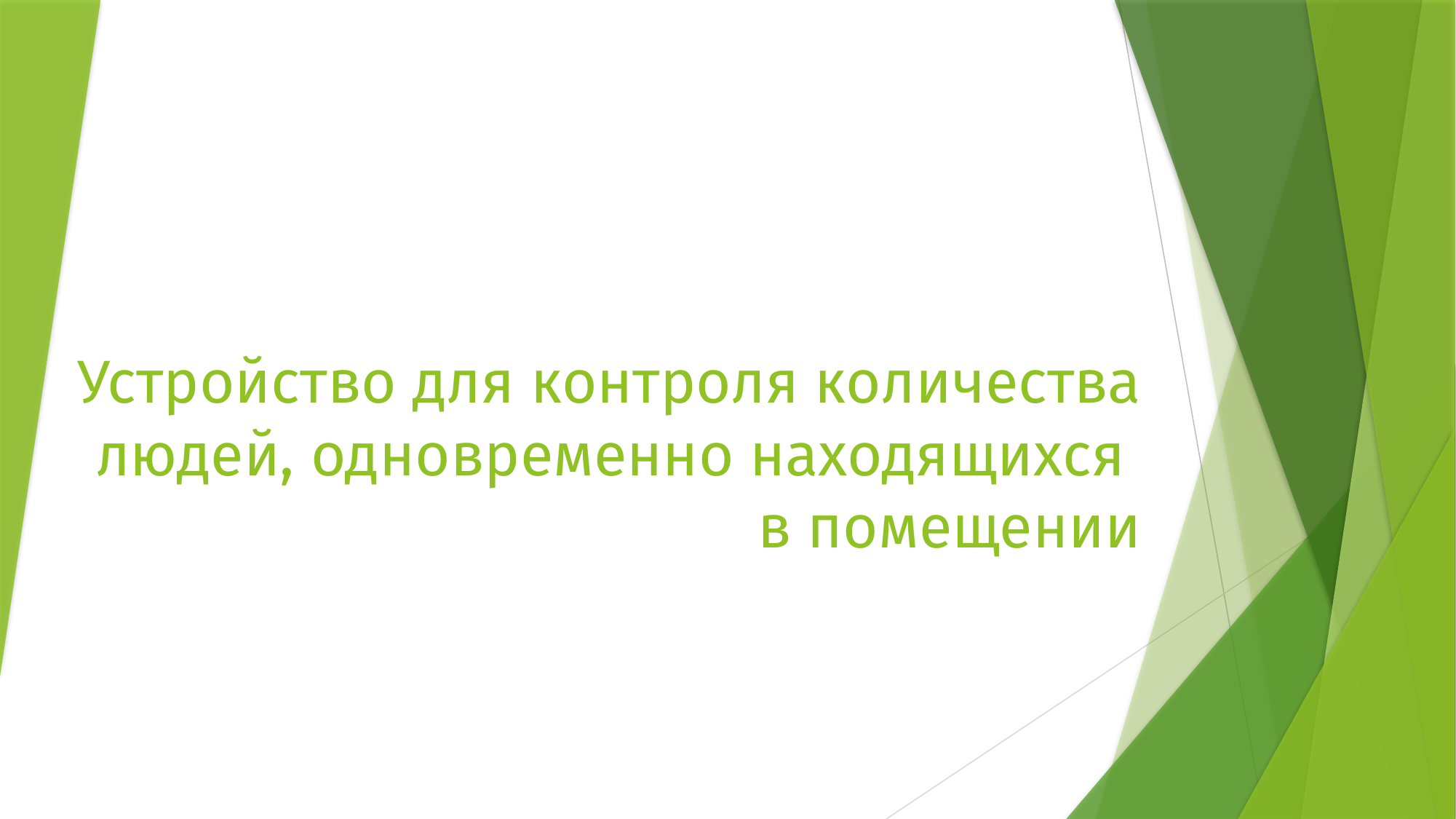

# Устройство для контроля количества людей, одновременно находящихся в помещении